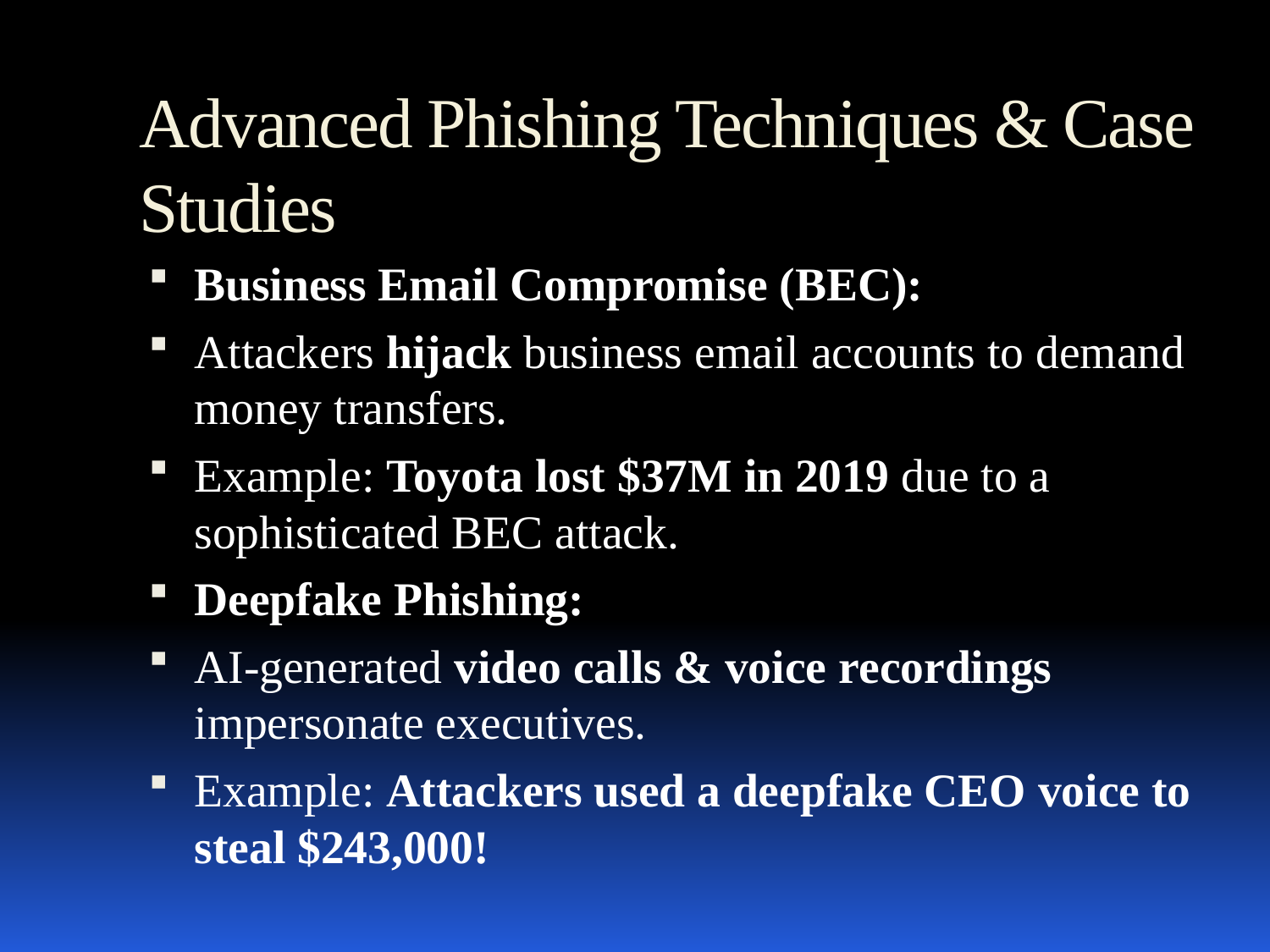

# Advanced Phishing Techniques & Case Studies
Business Email Compromise (BEC):
Attackers hijack business email accounts to demand money transfers.
Example: Toyota lost $37M in 2019 due to a sophisticated BEC attack.
Deepfake Phishing:
AI-generated video calls & voice recordings impersonate executives.
Example: Attackers used a deepfake CEO voice to steal $243,000!